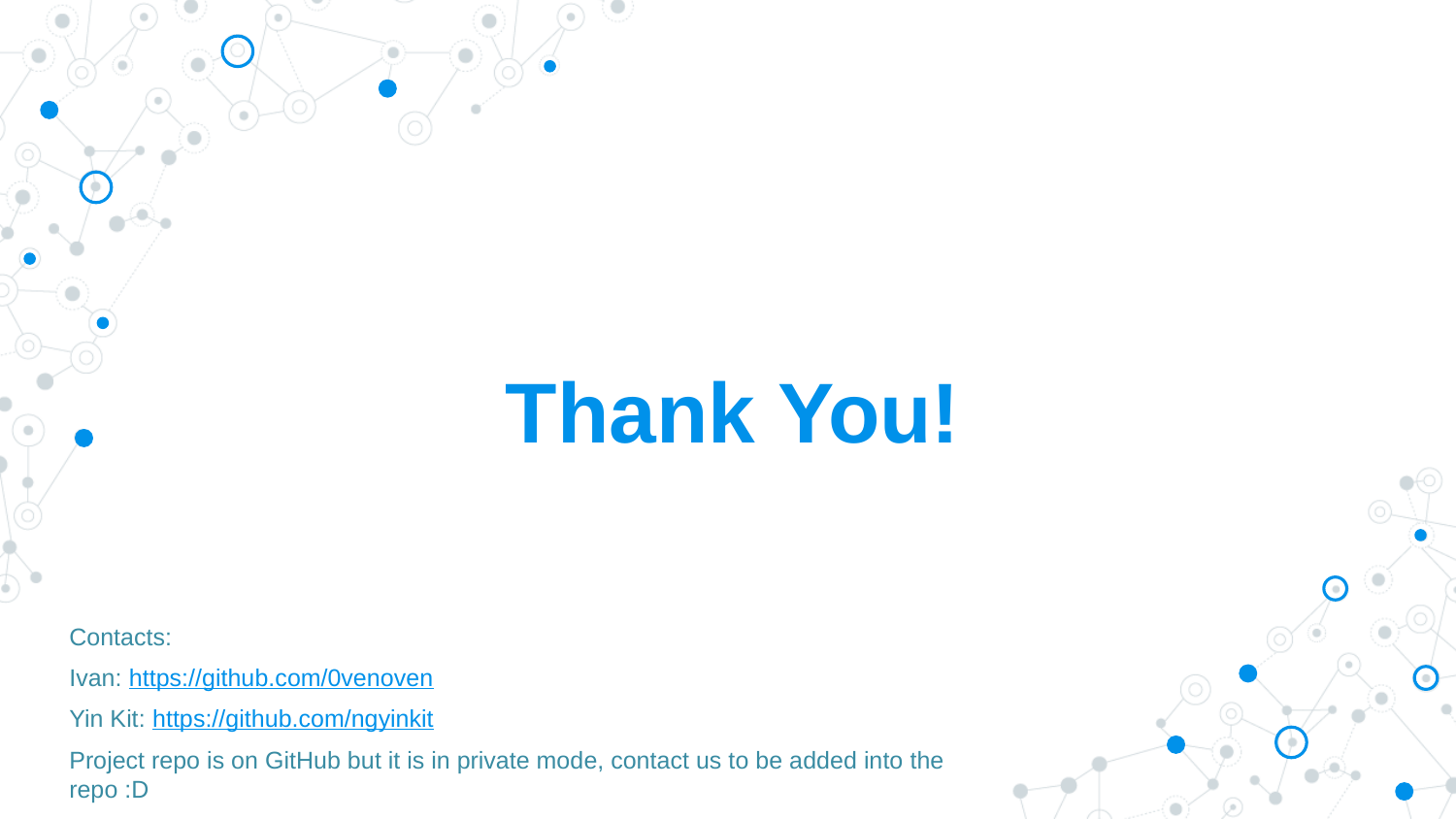

# Thank You!
Contacts:
Ivan: https://github.com/0venoven
Yin Kit: https://github.com/ngyinkit
Project repo is on GitHub but it is in private mode, contact us to be added into the repo :D